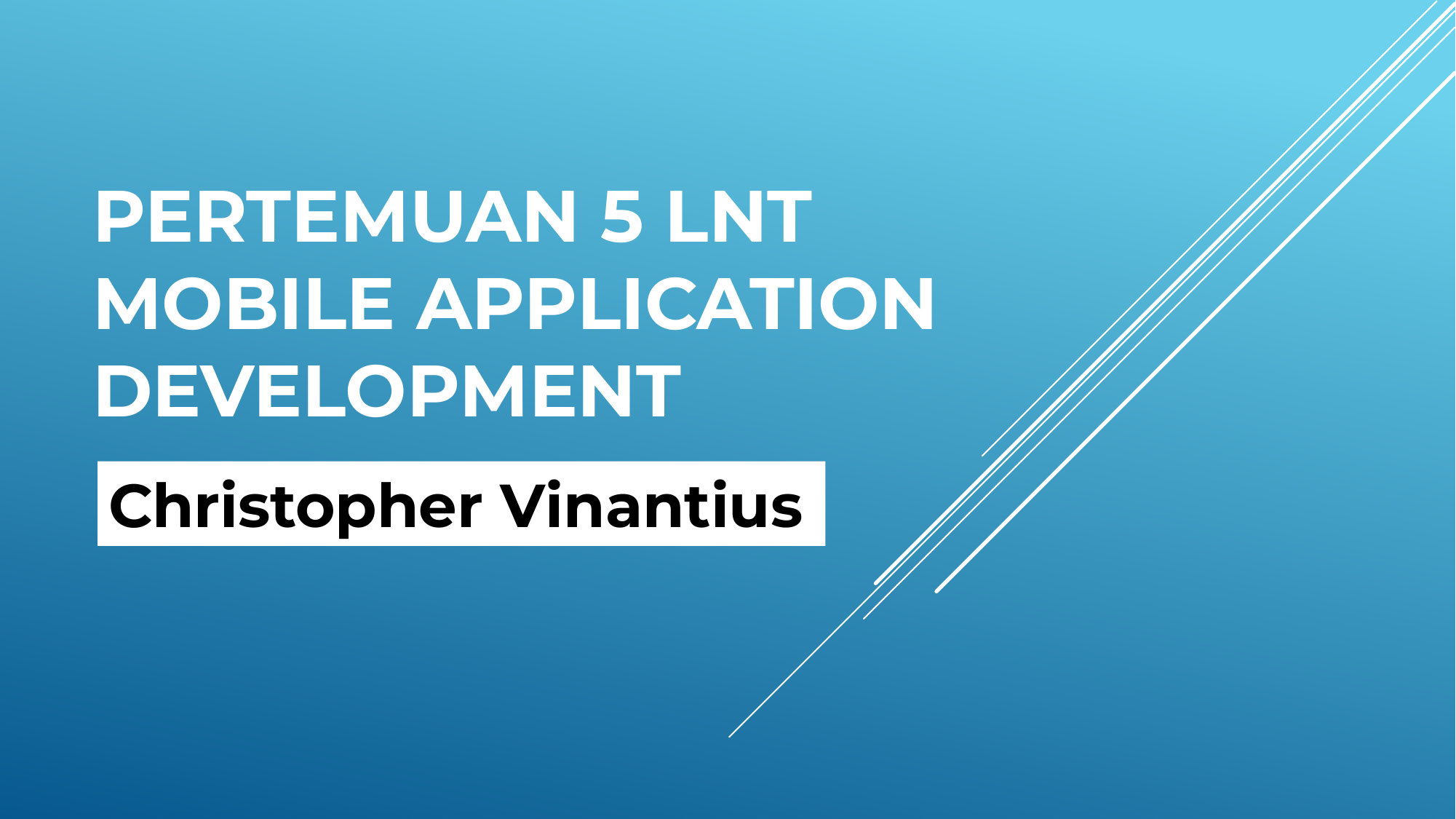

# PERTEMUAN 5 LnT MOBILE APPLICATION DEVELOPMENT
Christopher Vinantius